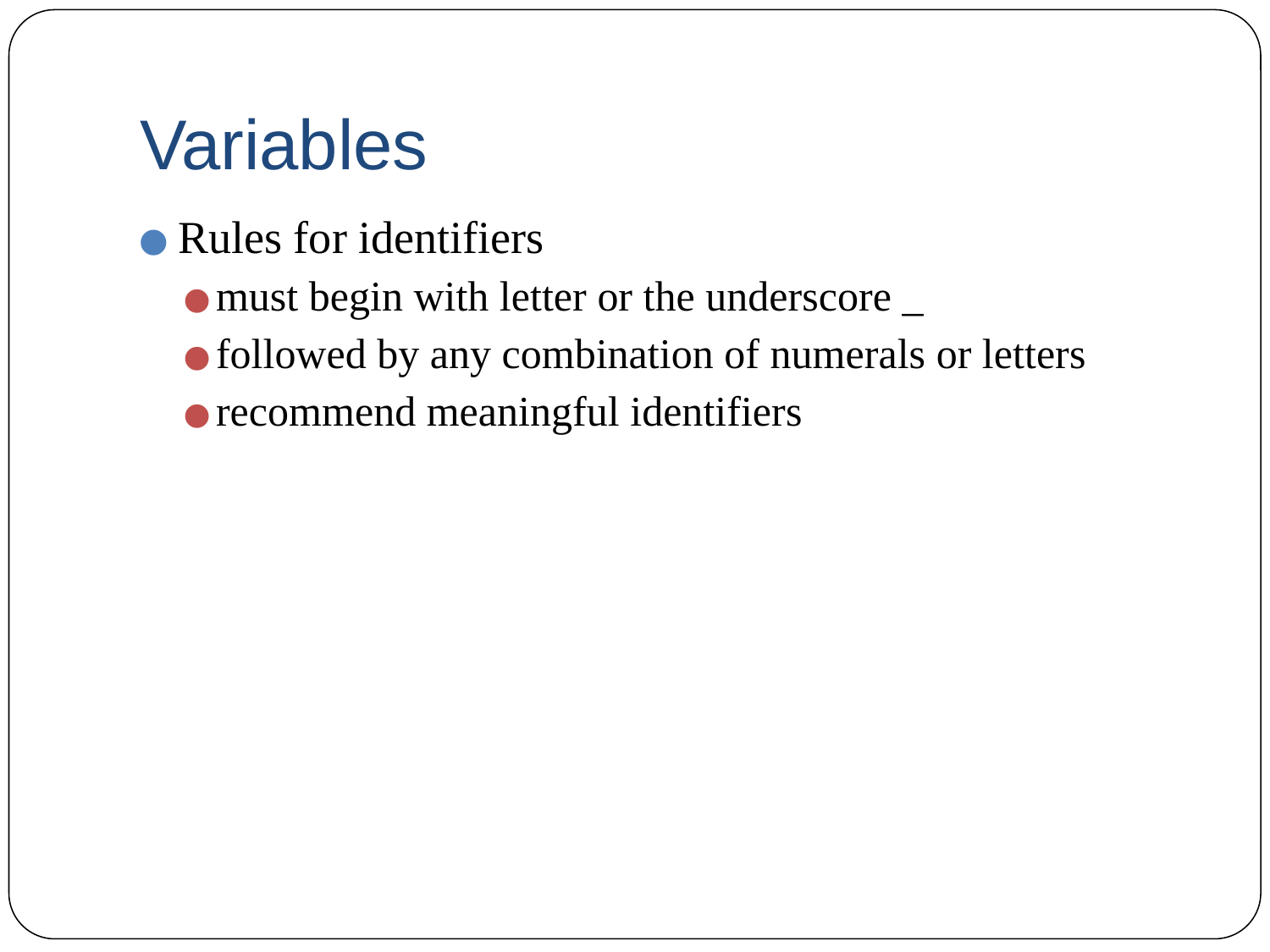

# Variables
Rules for identifiers
must begin with letter or the underscore _
followed by any combination of numerals or letters
recommend meaningful identifiers